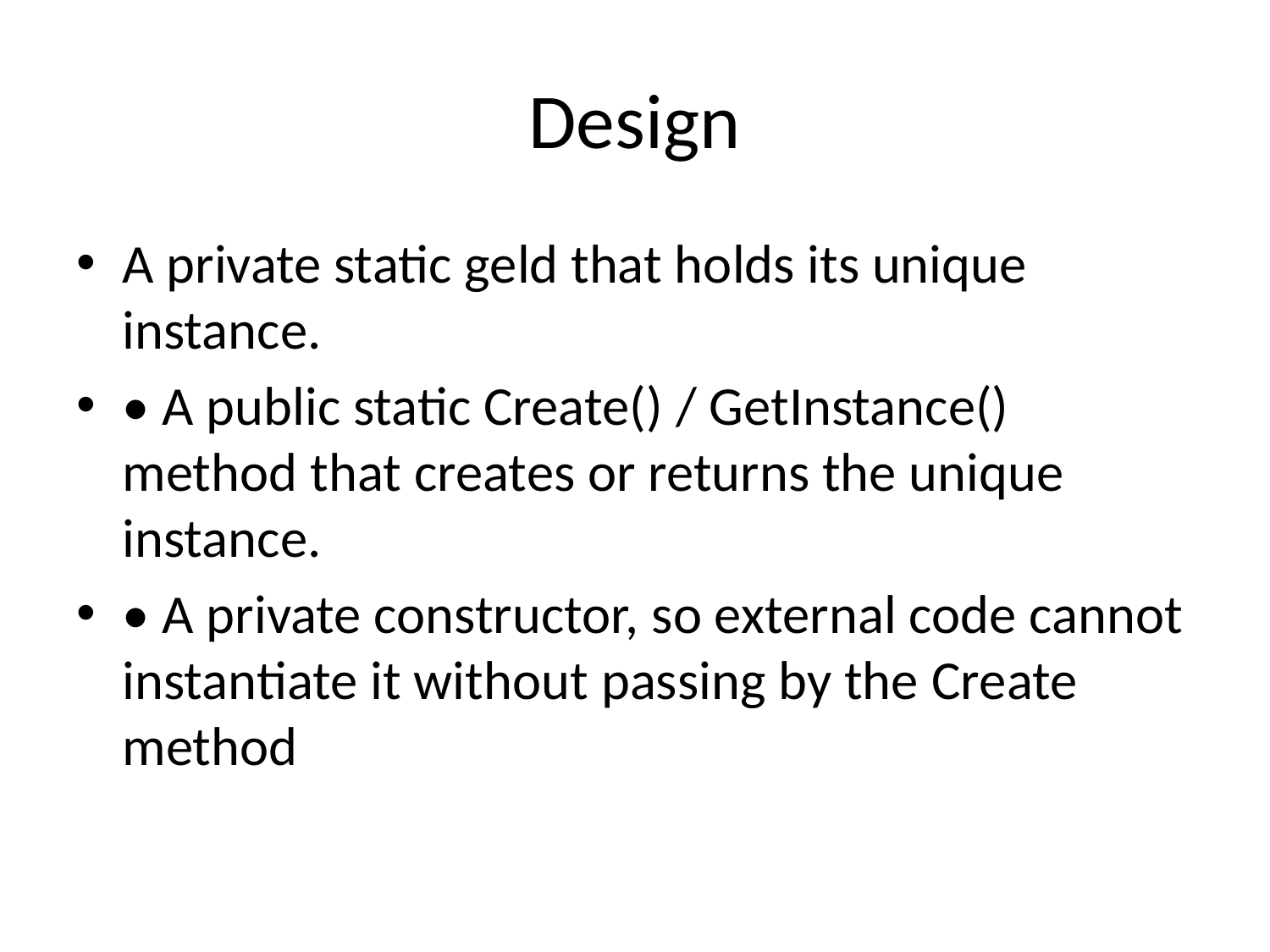

# Design
A private static geld that holds its unique instance.
• A public static Create() / GetInstance() method that creates or returns the unique instance.
• A private constructor, so external code cannot instantiate it without passing by the Create method